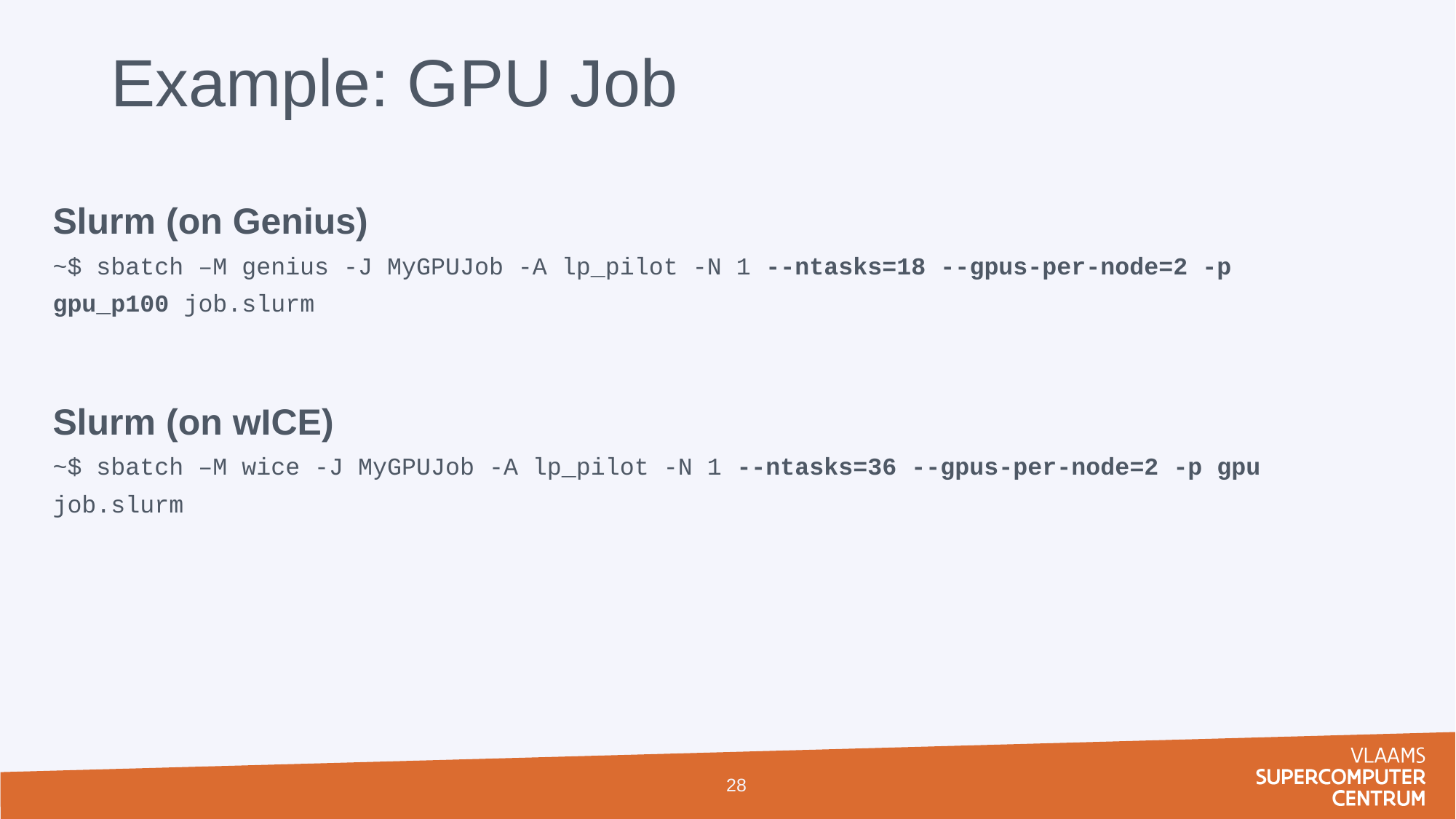

Example: GPU Job
PBS (on Genius)
Slurm (on Genius)
~$ sbatch –M genius -J MyGPUJob -A lp_pilot -N 1 --ntasks=18 --gpus-per-node=2 -p gpu_p100 job.slurm
Slurm (on wICE)
~$ sbatch –M wice -J MyGPUJob -A lp_pilot -N 1 --ntasks=36 --gpus-per-node=2 -p gpu job.slurm
28